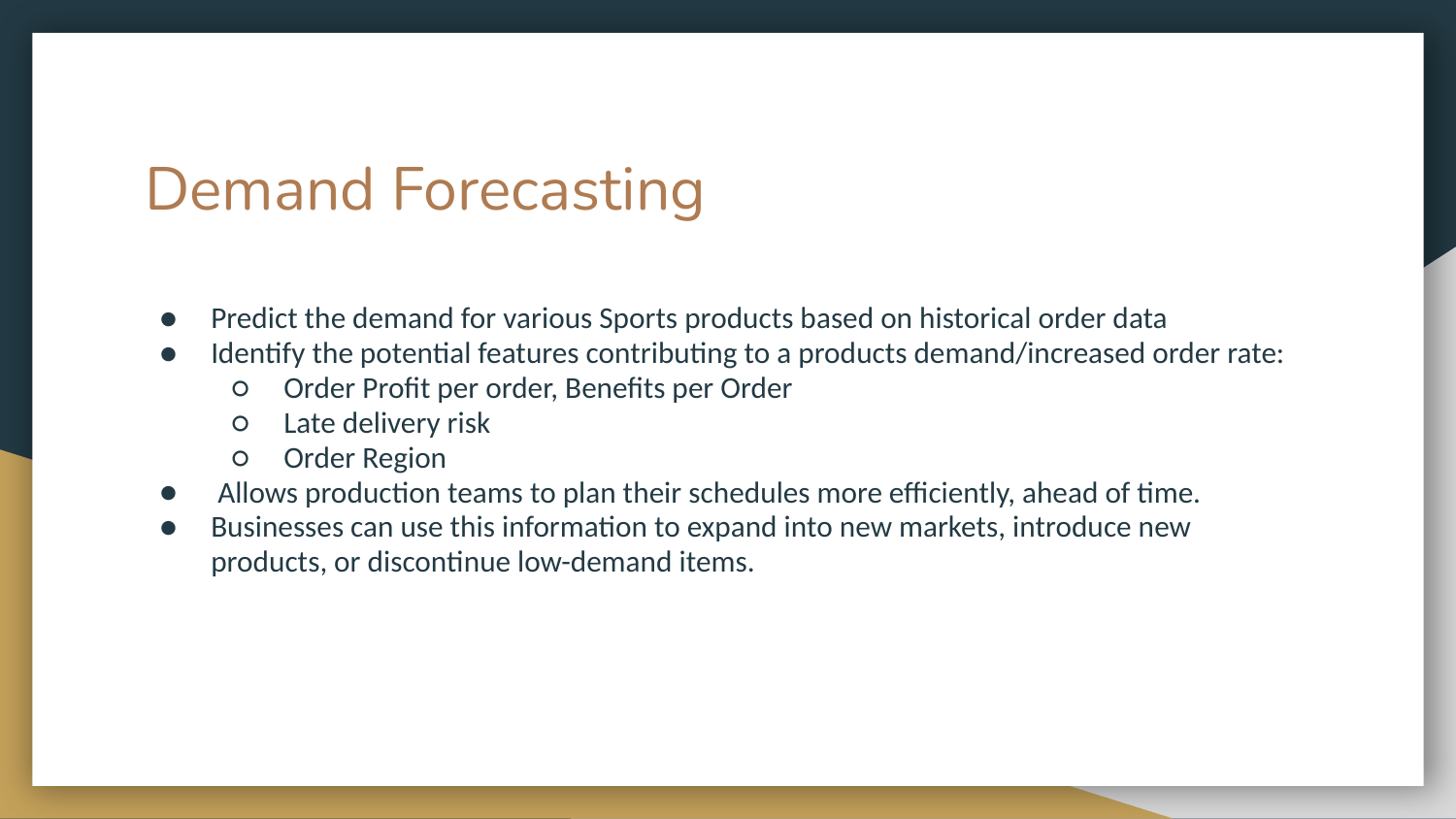

# Demand Forecasting
Predict the demand for various Sports products based on historical order data
Identify the potential features contributing to a products demand/increased order rate:
Order Profit per order, Benefits per Order
Late delivery risk
Order Region
 Allows production teams to plan their schedules more efficiently, ahead of time.
Businesses can use this information to expand into new markets, introduce new products, or discontinue low-demand items.